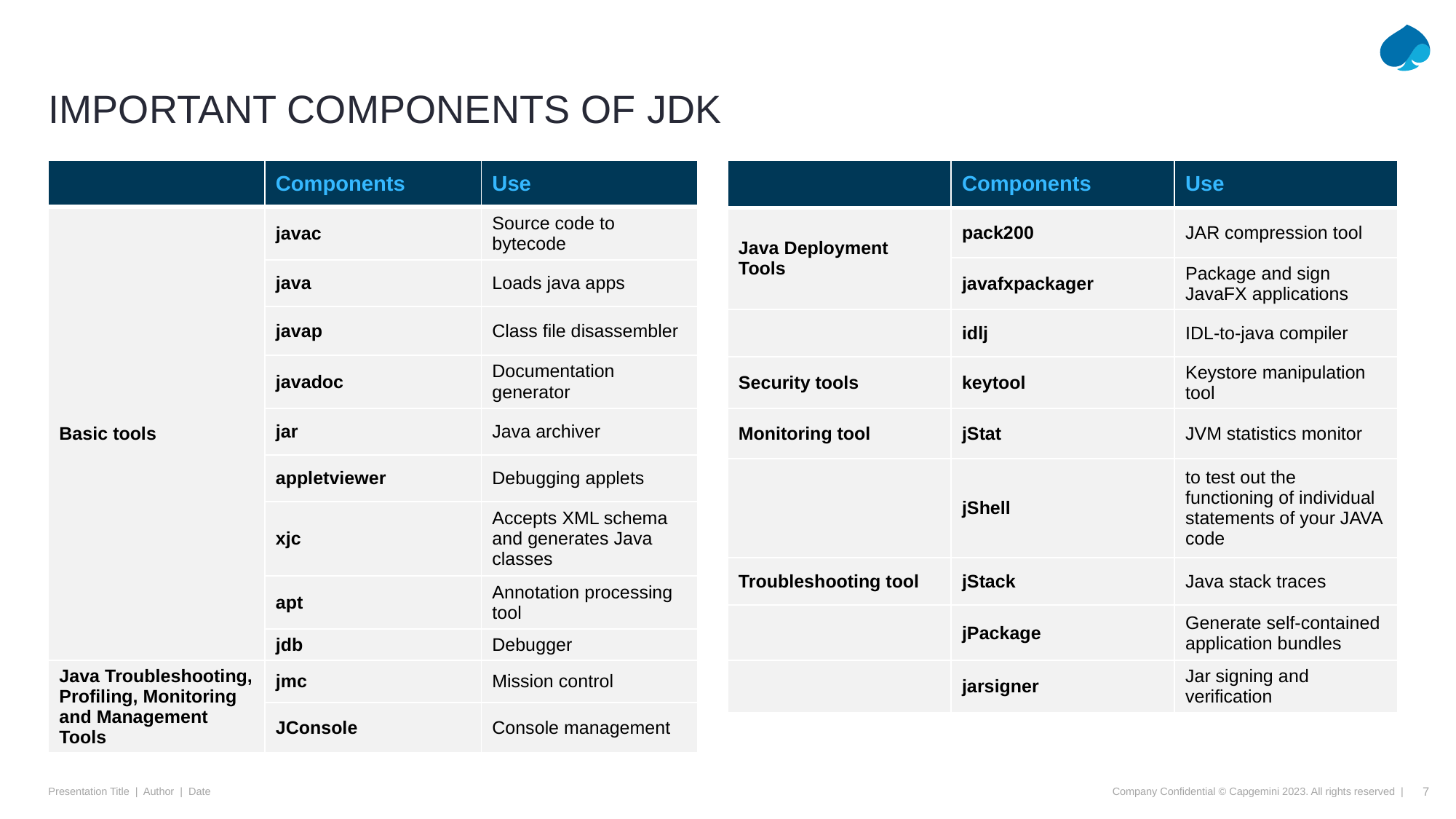

# IMPORTANT components of jdk
|  | Components | Use |
| --- | --- | --- |
| Basic tools | javac | Source code to bytecode |
|  | java | Loads java apps |
|  | javap | Class file disassembler |
|  | javadoc | Documentation generator |
|  | jar | Java archiver |
|  | appletviewer | Debugging applets |
|  | xjc | Accepts XML schema and generates Java classes |
|  | apt | Annotation processing tool |
|  | jdb | Debugger |
| Java Troubleshooting, Profiling, Monitoring and Management Tools | jmc | Mission control |
|  | JConsole | Console management |
|  | Components | Use |
| --- | --- | --- |
| Java Deployment Tools | pack200 | JAR compression tool |
|  | javafxpackager | Package and sign JavaFX applications |
|  | idlj | IDL-to-java compiler |
| Security tools | keytool | Keystore manipulation tool |
| Monitoring tool | jStat | JVM statistics monitor |
|  | jShell | to test out the functioning of individual statements of your JAVA code |
| Troubleshooting tool | jStack | Java stack traces |
|  | jPackage | Generate self-contained application bundles |
|  | jarsigner | Jar signing and verification |